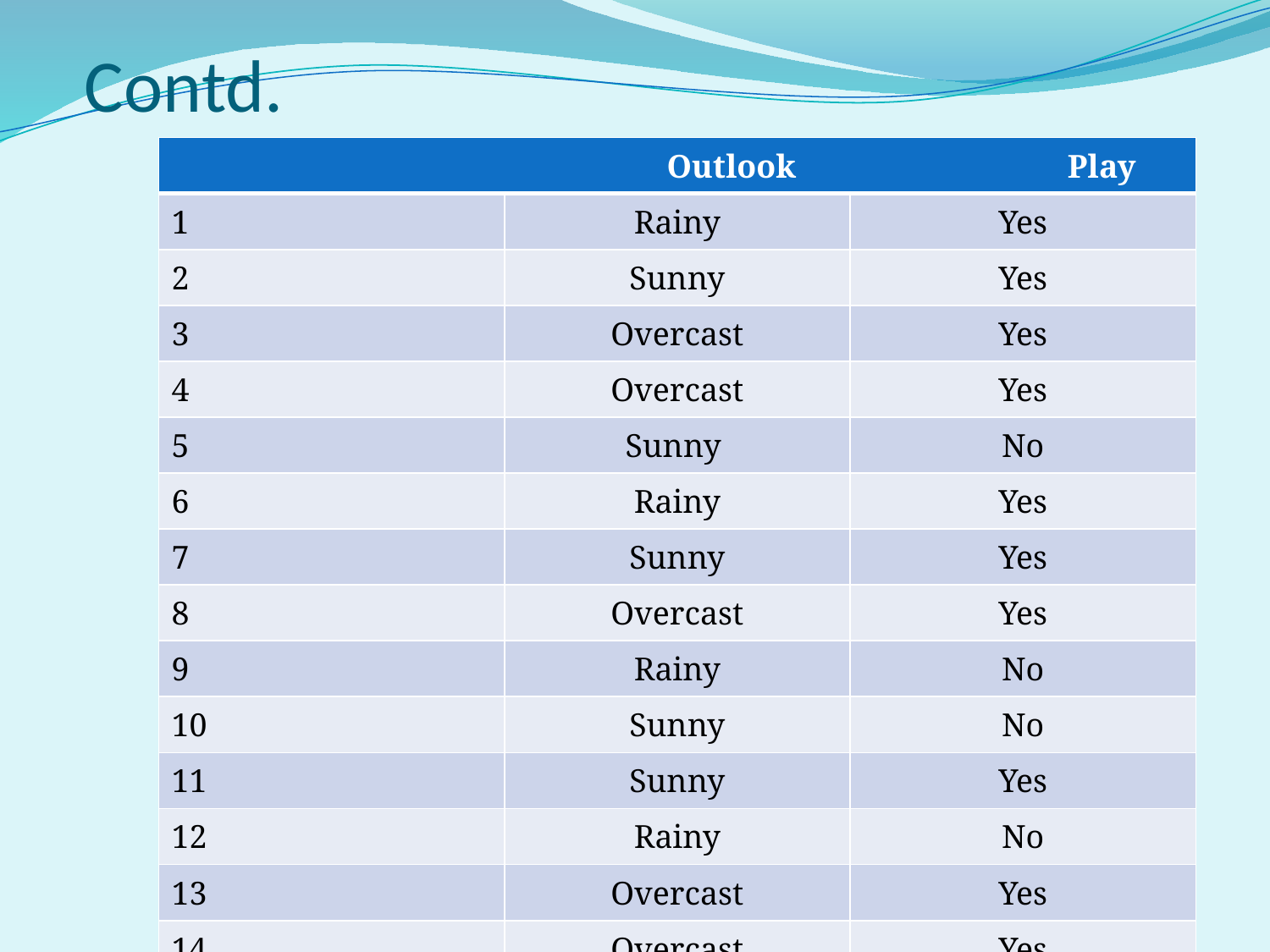

# Contd.
| Outlook Play |  |  |
| --- | --- | --- |
| 1 | Rainy | Yes |
| 2 | Sunny | Yes |
| 3 | Overcast | Yes |
| 4 | Overcast | Yes |
| 5 | Sunny | No |
| 6 | Rainy | Yes |
| 7 | Sunny | Yes |
| 8 | Overcast | Yes |
| 9 | Rainy | No |
| 10 | Sunny | No |
| 11 | Sunny | Yes |
| 12 | Rainy | No |
| 13 | Overcast | Yes |
| 14 | Overcast | Yes |